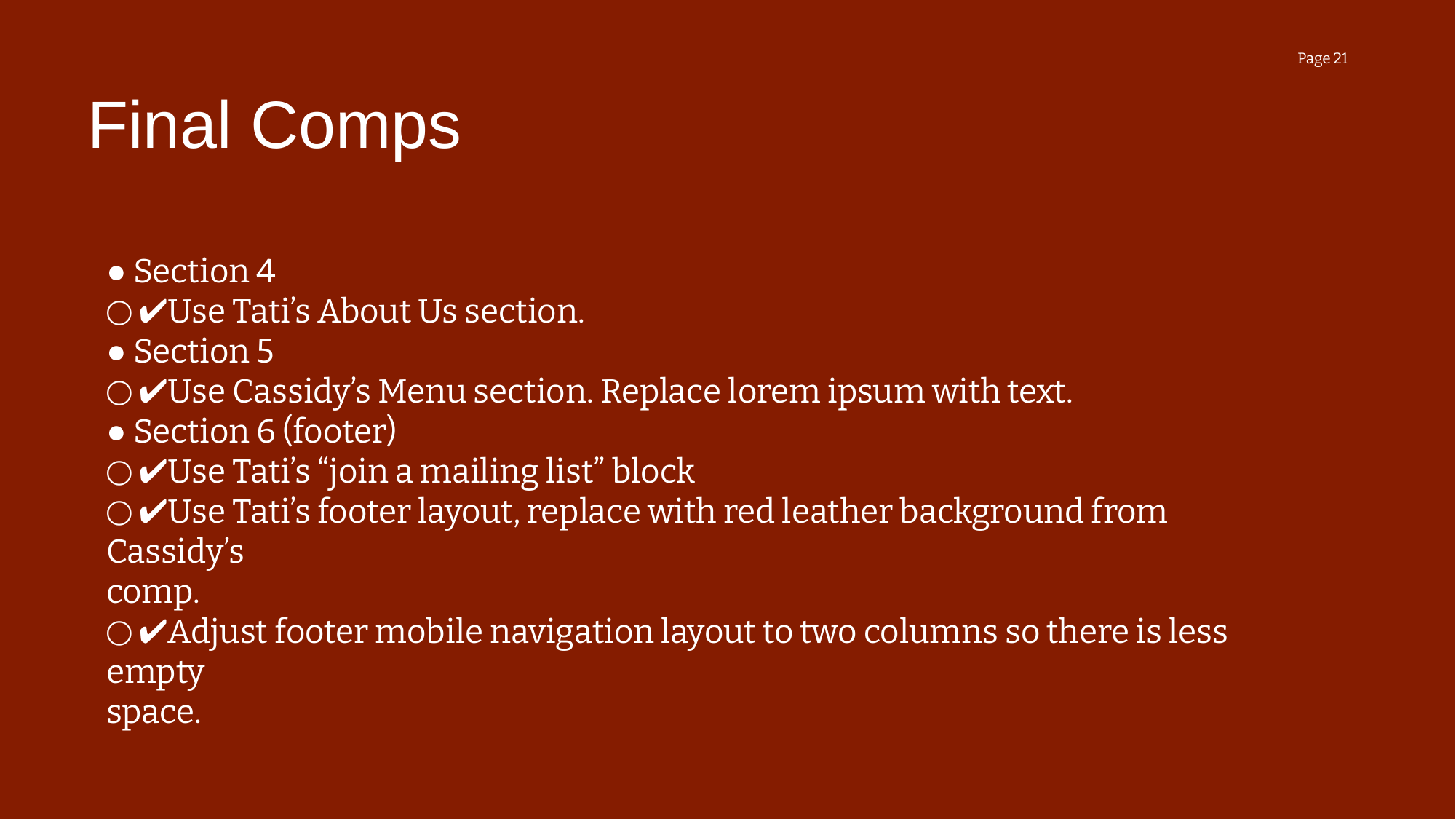

Page 21
Final Comps

● Section 4
○ ✔️Use Tati’s About Us section.
● Section 5
○ ✔️Use Cassidy’s Menu section. Replace lorem ipsum with text.
● Section 6 (footer)
○ ✔️Use Tati’s “join a mailing list” block
○ ✔️Use Tati’s footer layout, replace with red leather background from Cassidy’s
comp.
○ ✔️Adjust footer mobile navigation layout to two columns so there is less empty
space.